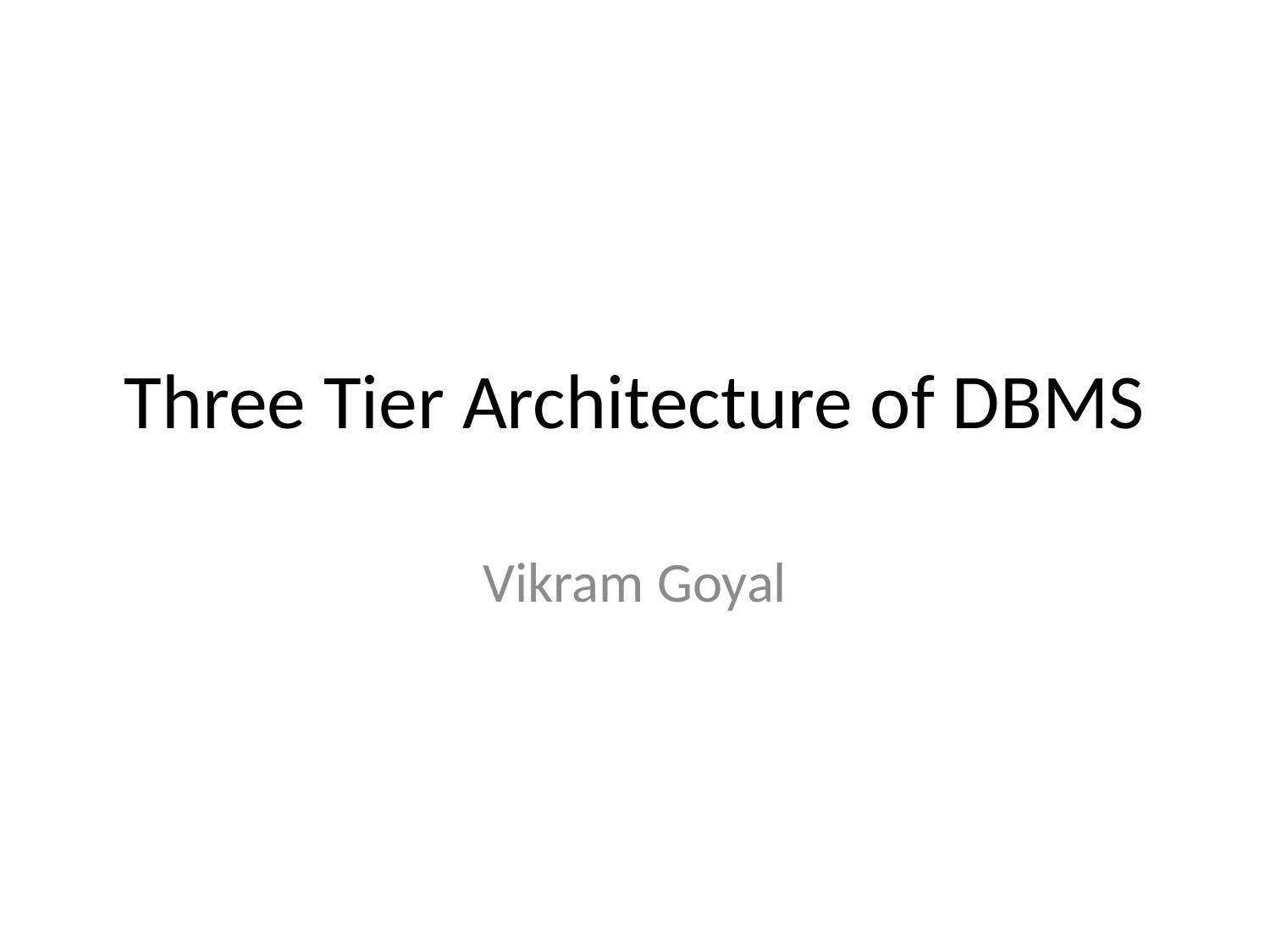

# Three Tier Architecture of DBMS
Vikram Goyal